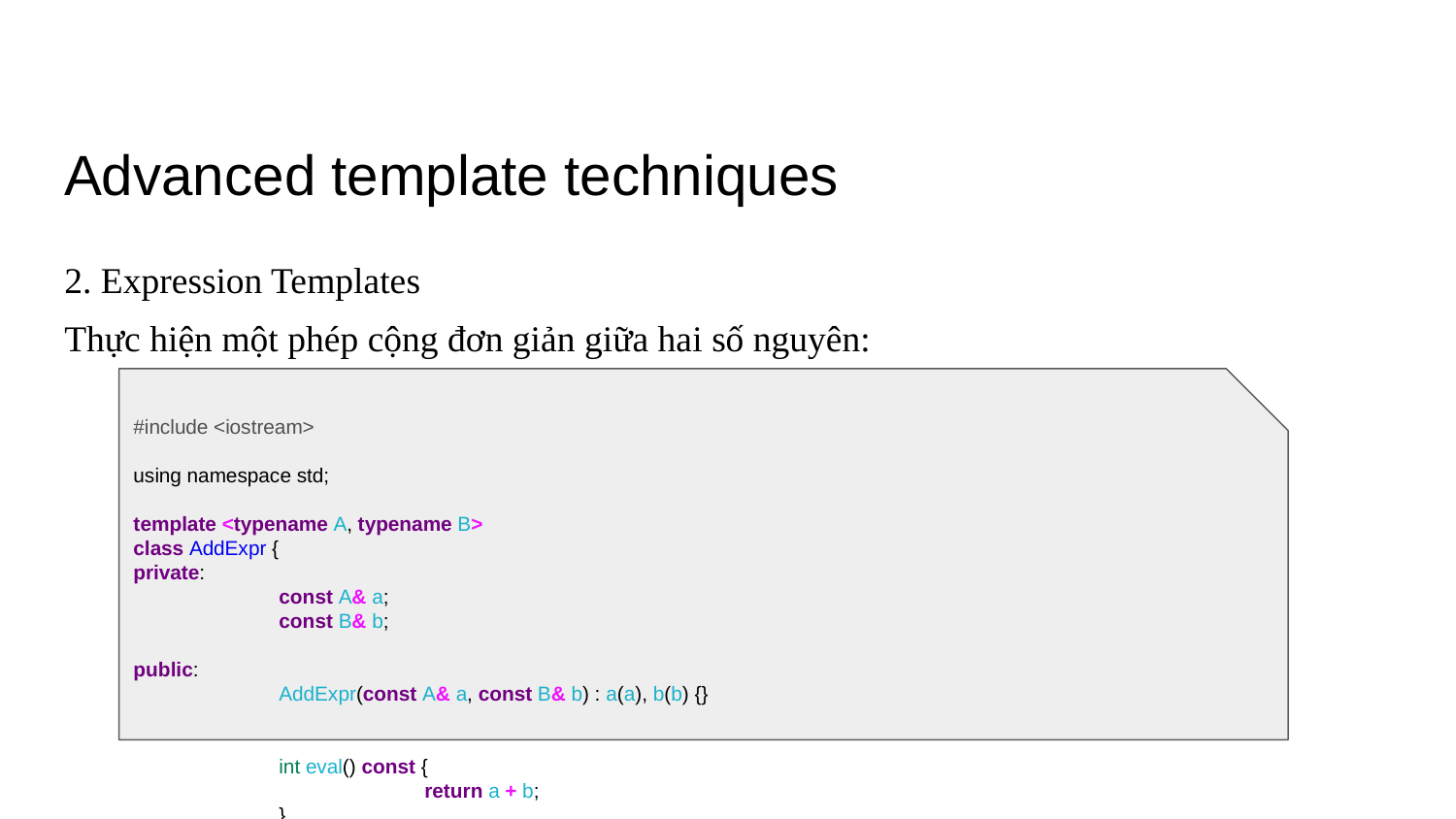

# Advanced template techniques
2. Expression Templates
Thực hiện một phép cộng đơn giản giữa hai số nguyên:

#include <iostream>

using namespace std;

template <typename A, typename B>
class AddExpr {
private:
	const A& a;
	const B& b;

public:
	AddExpr(const A& a, const B& b) : a(a), b(b) {}

	int eval() const {
		return a + b;
	}
};

template <typename A, typename B>
AddExpr<A, B> add(const A& a, const B& b) {
	return AddExpr<A, B>(a, b);
}

int main() {
	int x = 5,	y = 3;

	auto expr = add(x, y);

	cout << "Result: " << expr.eval() << endl; // Output: 8

	return 0;
}